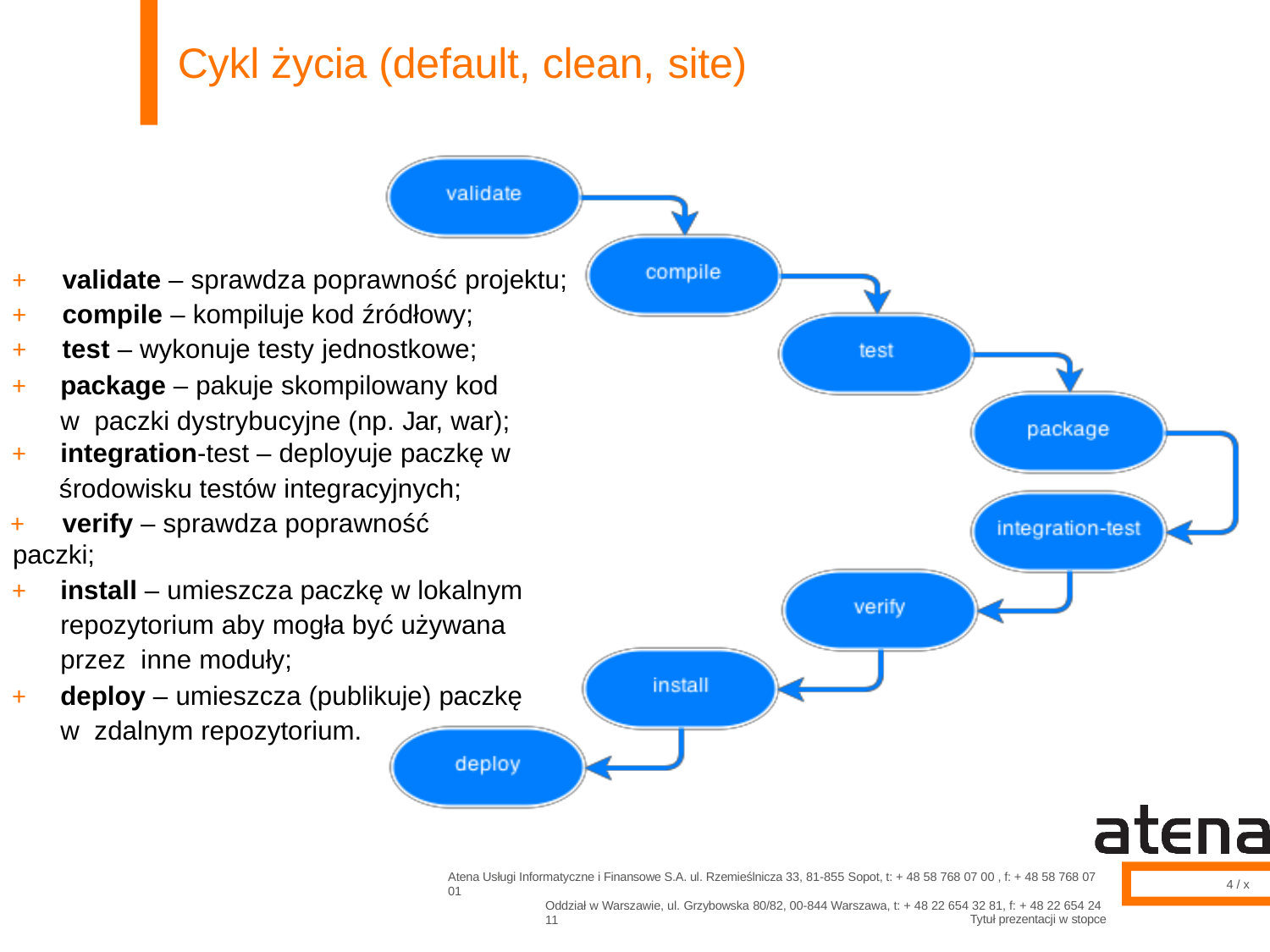

# Cykl życia (default, clean, site)

+	validate – sprawdza poprawność projektu;
+	compile – kompiluje kod źródłowy;
+	test – wykonuje testy jednostkowe;
+	package – pakuje skompilowany kod w  paczki dystrybucyjne (np. Jar, war);
+	integration-test – deployuje paczkę w
środowisku testów integracyjnych;
+	verify – sprawdza poprawność paczki;
+	install – umieszcza paczkę w lokalnym  repozytorium aby mogła być używana przez  inne moduły;
+	deploy – umieszcza (publikuje) paczkę w  zdalnym repozytorium.
Atena Usługi Informatyczne i Finansowe S.A. ul. Rzemieślnicza 33, 81-855 Sopot, t: + 48 58 768 07 00 , f: + 48 58 768 07 01
Oddział w Warszawie, ul. Grzybowska 80/82, 00-844 Warszawa, t: + 48 22 654 32 81, f: + 48 22 654 24 11
4 / x
Tytuł prezentacji w stopce